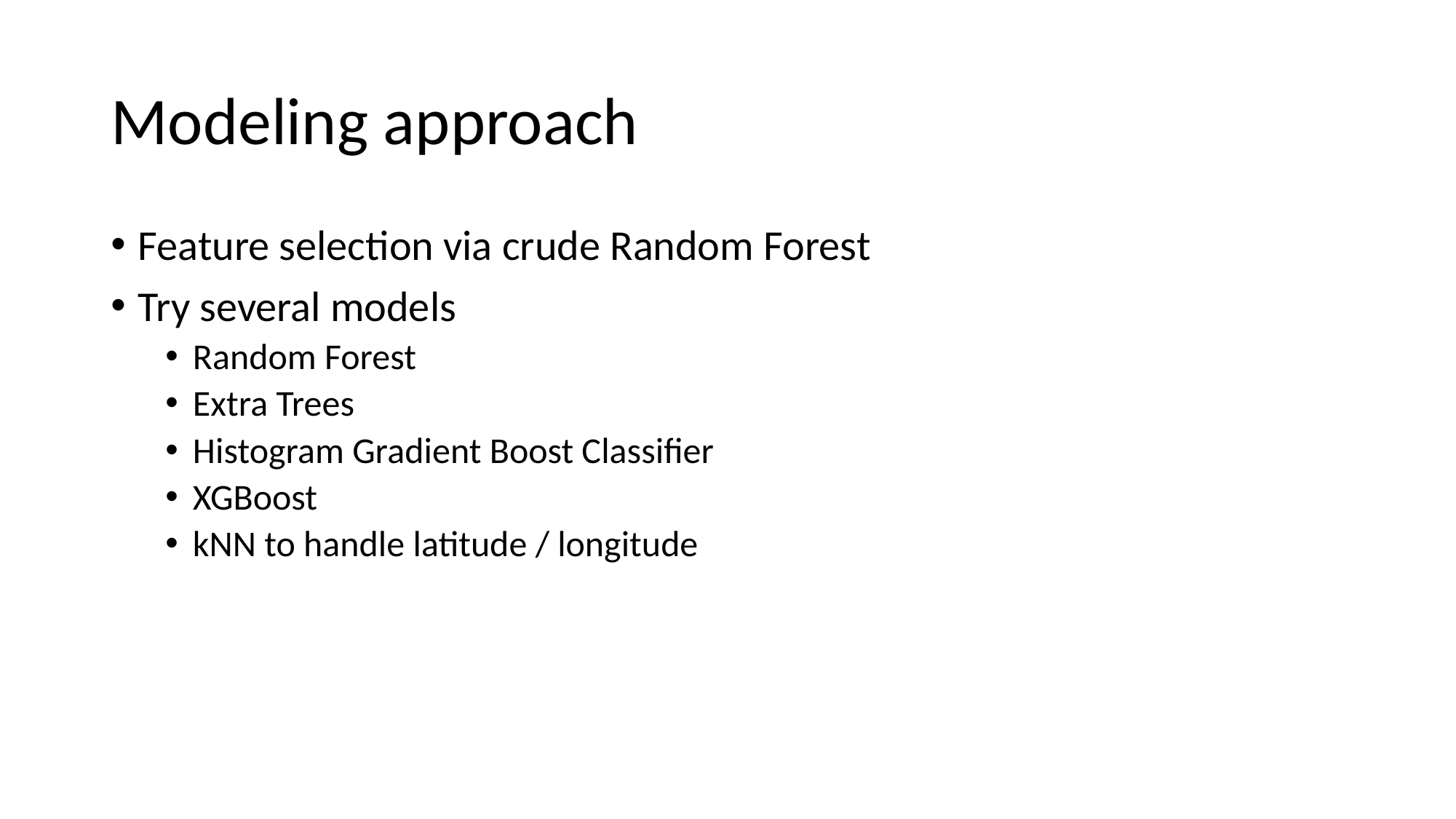

# Modeling approach
Feature selection via crude Random Forest
Try several models
Random Forest
Extra Trees
Histogram Gradient Boost Classifier
XGBoost
kNN to handle latitude / longitude